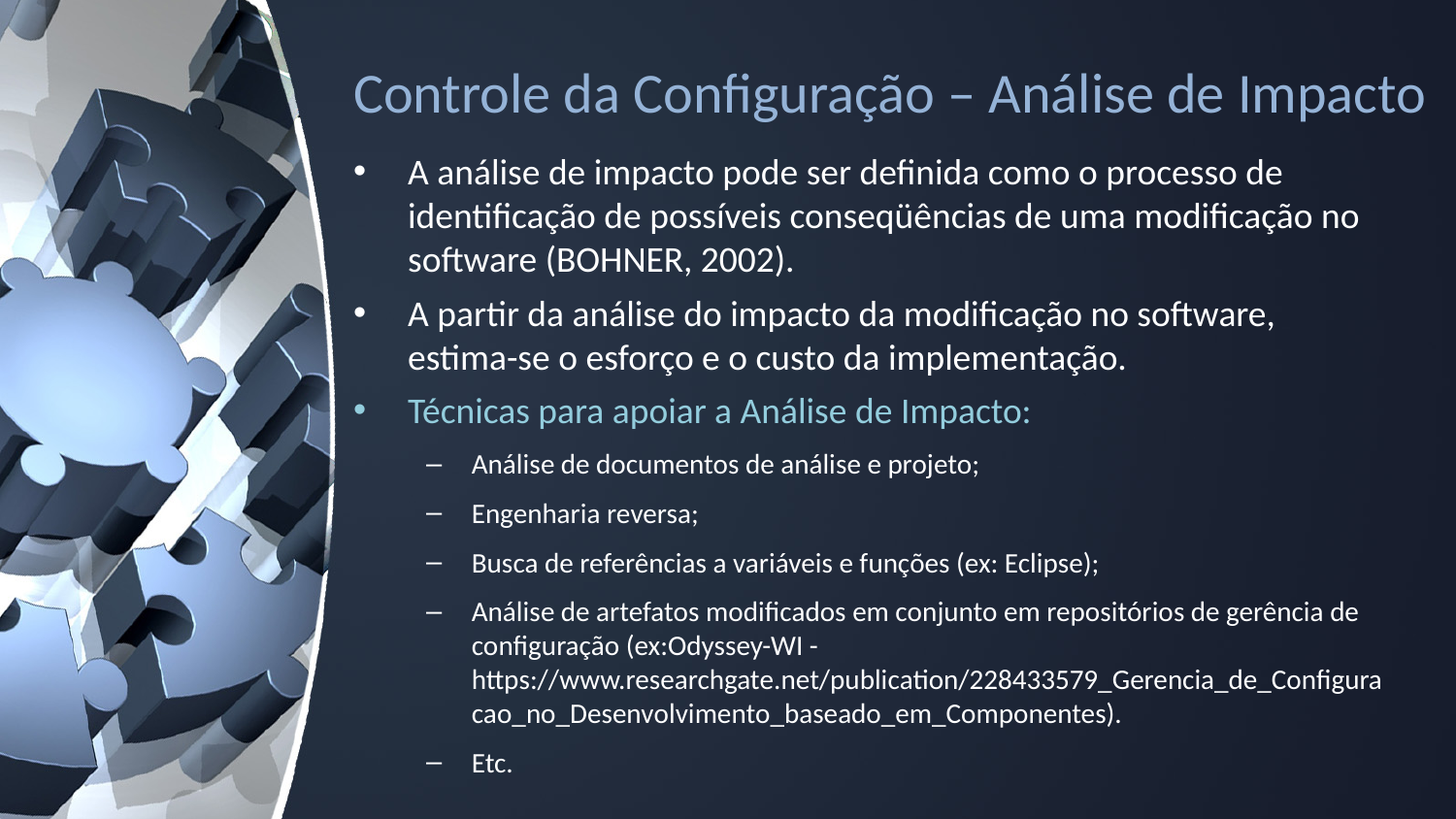

# Controle da Configuração – Análise de Impacto
A análise de impacto pode ser definida como o processo de identificação de possíveis conseqüências de uma modificação no software (BOHNER, 2002).
A partir da análise do impacto da modificação no software, estima-se o esforço e o custo da implementação.
Técnicas para apoiar a Análise de Impacto:
Análise de documentos de análise e projeto;
Engenharia reversa;
Busca de referências a variáveis e funções (ex: Eclipse);
Análise de artefatos modificados em conjunto em repositórios de gerência de configuração (ex:Odyssey-WI - https://www.researchgate.net/publication/228433579_Gerencia_de_Configuracao_no_Desenvolvimento_baseado_em_Componentes).
Etc.